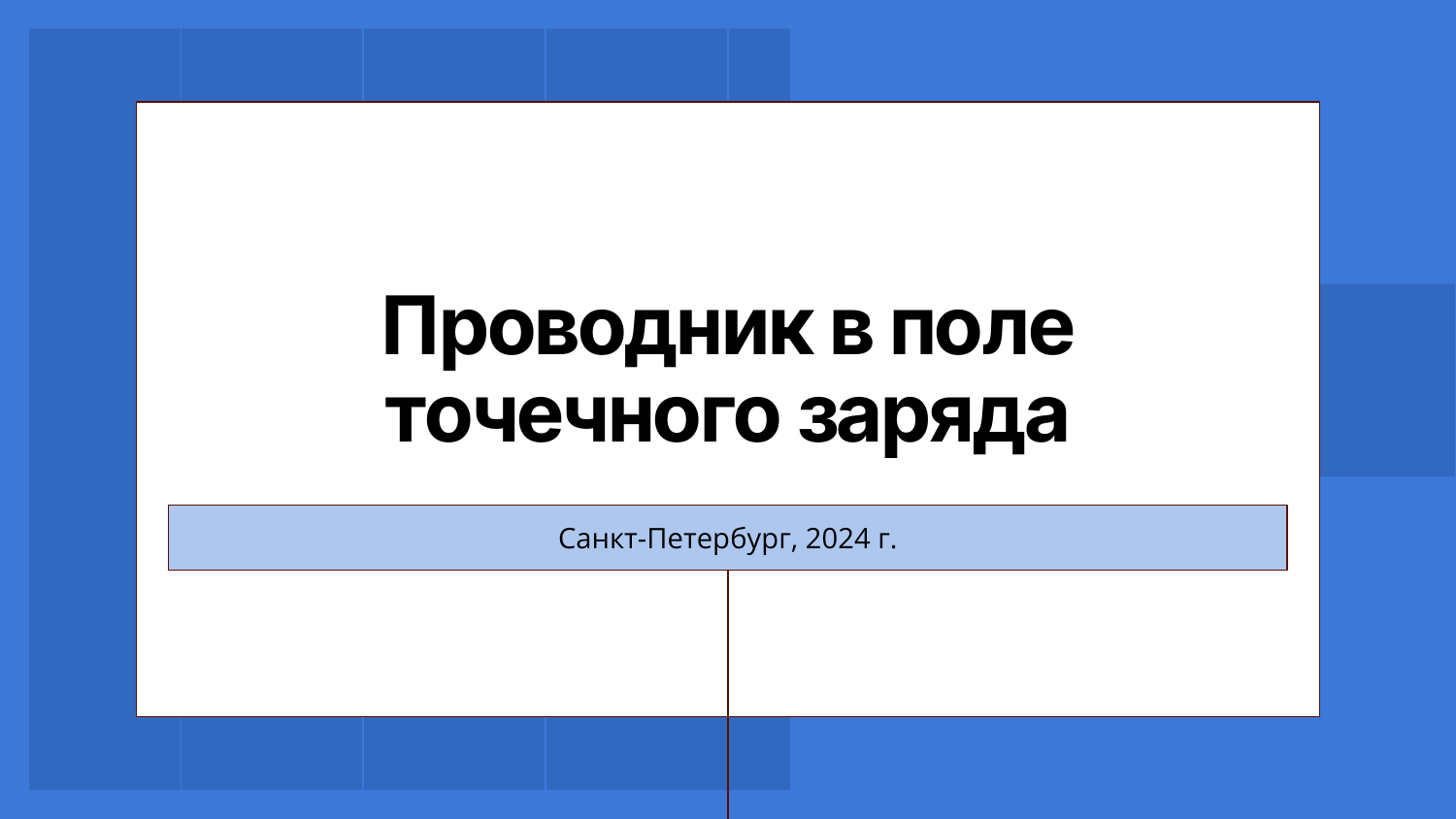

# Проводник в поле точечного заряда
Санкт-Петербург, 2024 г.